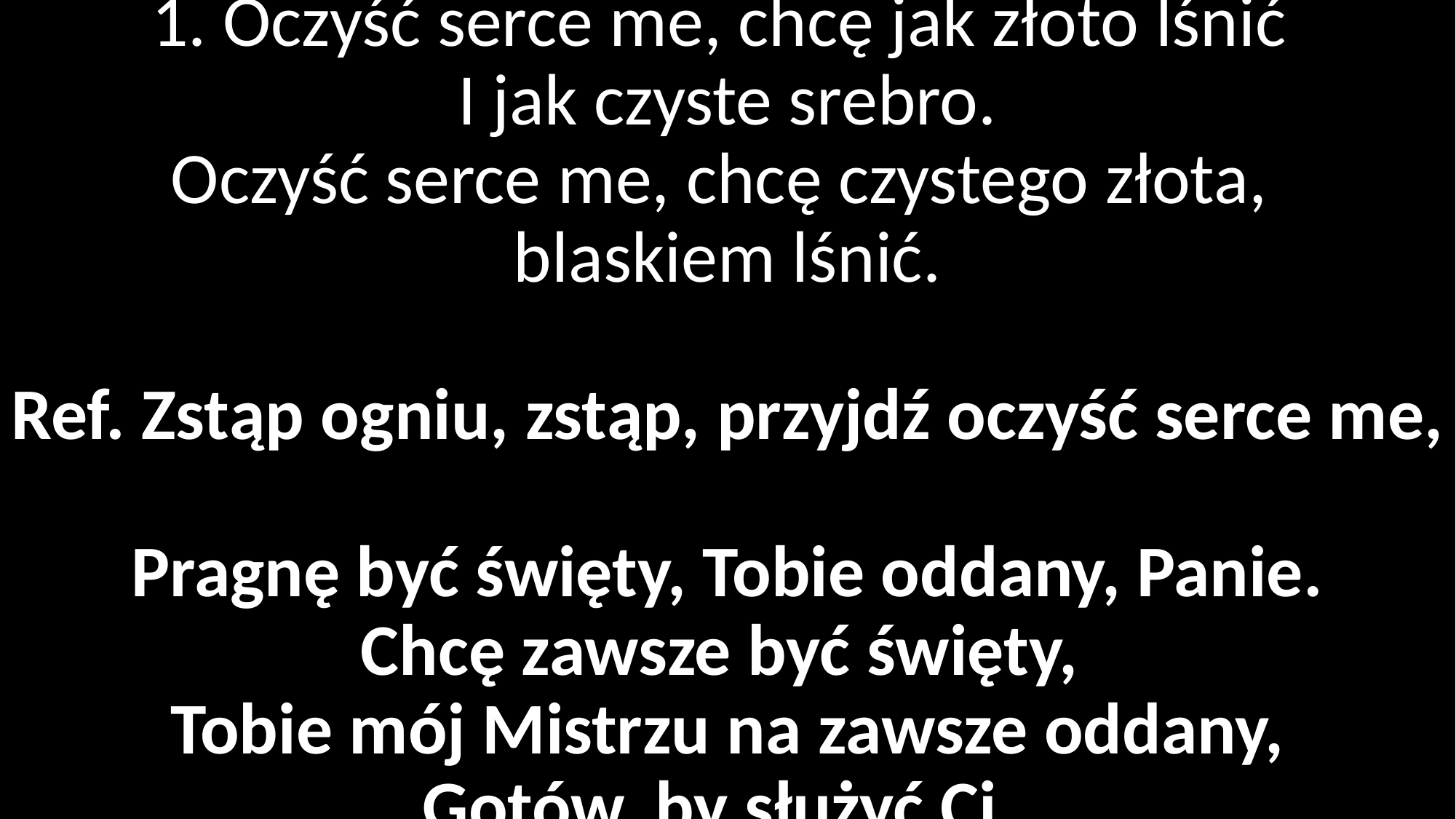

# 1. Oczyść serce me, chcę jak złoto lśnić I jak czyste srebro. Oczyść serce me, chcę czystego złota, blaskiem lśnić. Ref. Zstąp ogniu, zstąp, przyjdź oczyść serce me, Pragnę być święty, Tobie oddany, Panie. Chcę zawsze być święty, Tobie mój Mistrzu na zawsze oddany, Gotów, by służyć Ci.